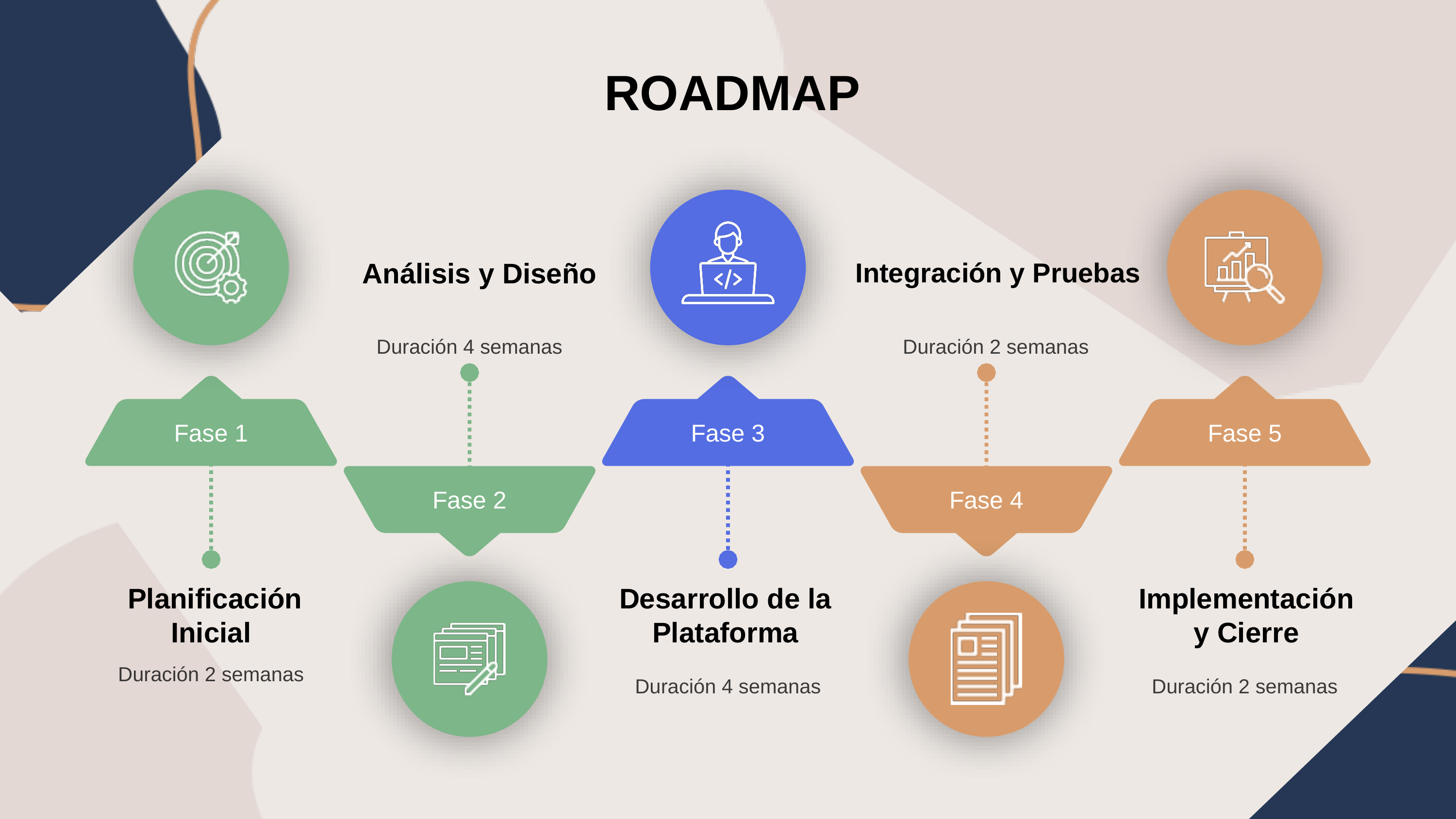

ROADMAP

Análisis y Diseño
Integración y Pruebas
Duración 4 semanas
Duración 2 semanas

Fase 1
Fase 3
Fase 5

Fase 2
Fase 4

 Planificación Inicial
Desarrollo de la Plataforma
Implementación y Cierre

Duración 2 semanas
Duración 4 semanas
Duración 2 semanas